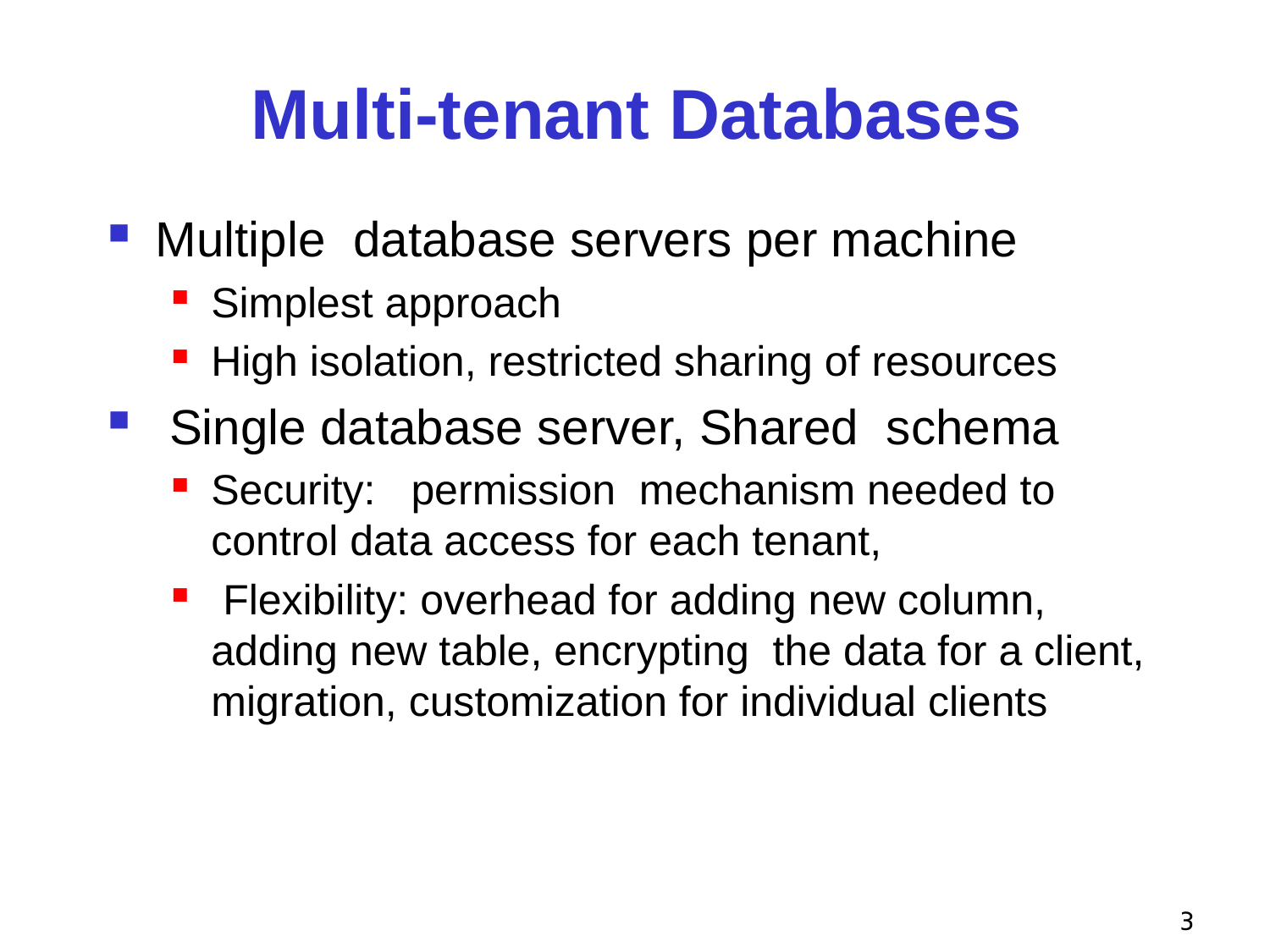

Multi-tenant Databases
Multiple  database servers per machine
Simplest approach
High isolation, restricted sharing of resources
 Single database server, Shared  schema
Security:   permission  mechanism needed to control data access for each tenant,
 Flexibility: overhead for adding new column, adding new table, encrypting  the data for a client, migration, customization for individual clients

3